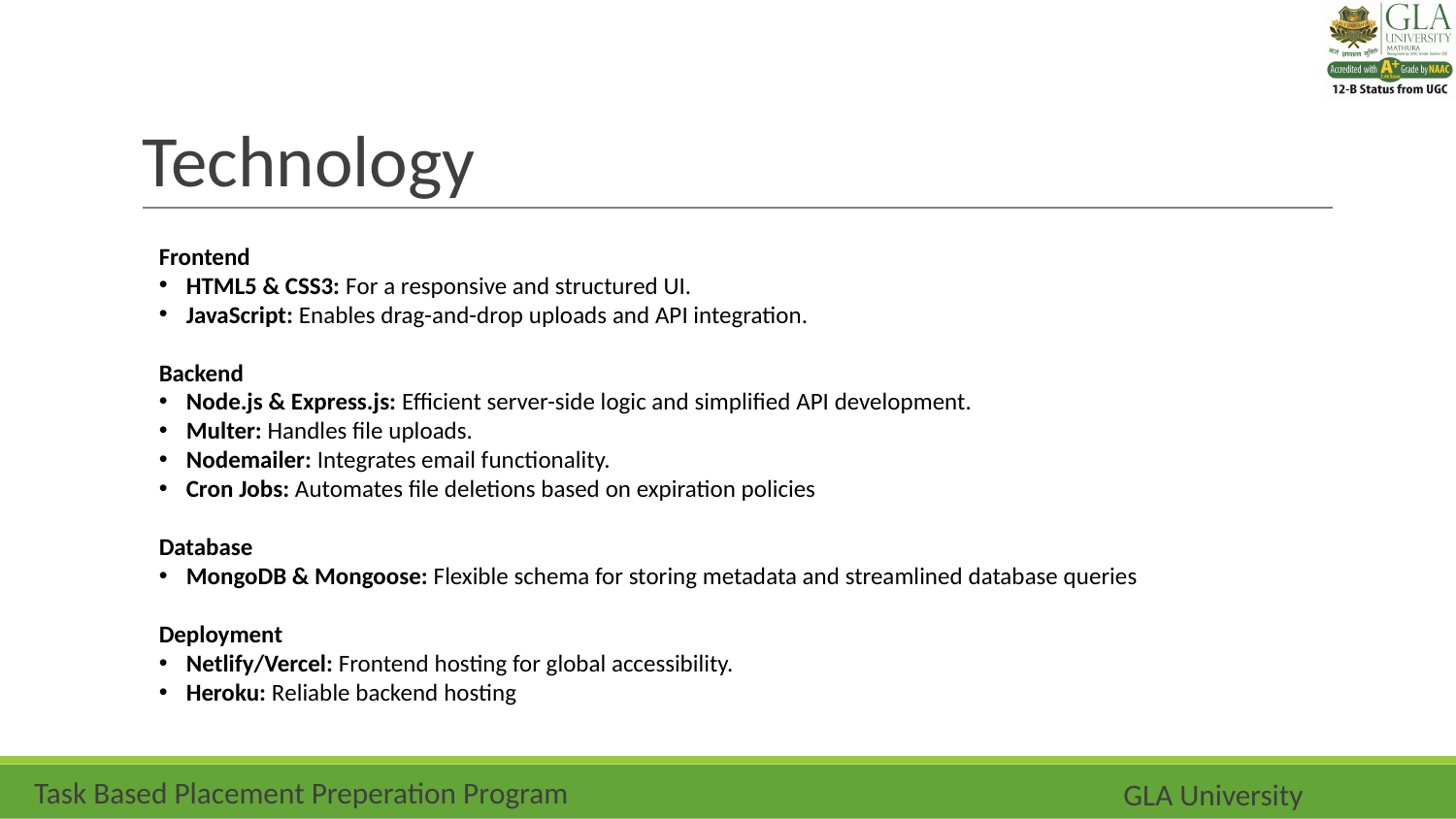

# Technology
Frontend
HTML5 & CSS3: For a responsive and structured UI.
JavaScript: Enables drag-and-drop uploads and API integration.

Backend
Node.js & Express.js: Efficient server-side logic and simplified API development.
Multer: Handles file uploads.
Nodemailer: Integrates email functionality.
Cron Jobs: Automates file deletions based on expiration policies

Database
MongoDB & Mongoose: Flexible schema for storing metadata and streamlined database queries

Deployment
Netlify/Vercel: Frontend hosting for global accessibility.
Heroku: Reliable backend hosting